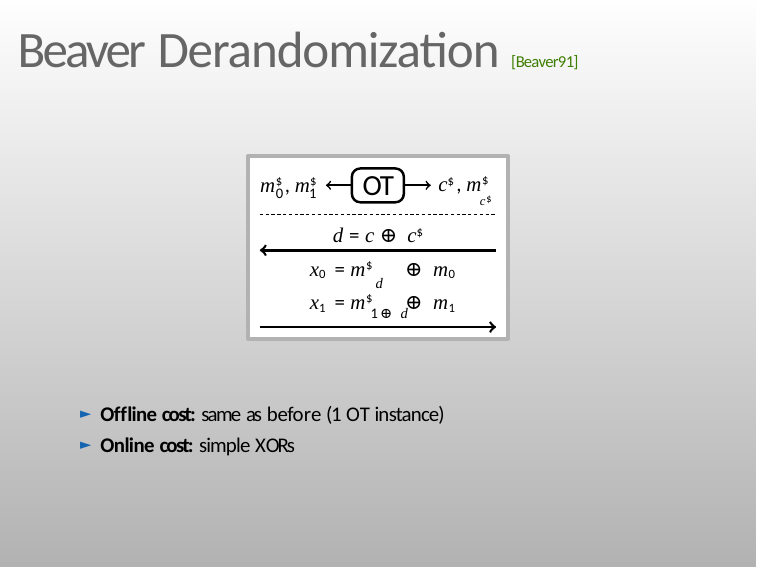

# Beaver Derandomization [Beaver91]

OT
d = c ⊕  c$
c$, m$
m$, m$
c$

0	1
x0  = m$	⊕  m0
d
x1  = m$	⊕  m1
1⊕     d

Offline cost: same as before (1 OT instance)
Online cost: simple XORs